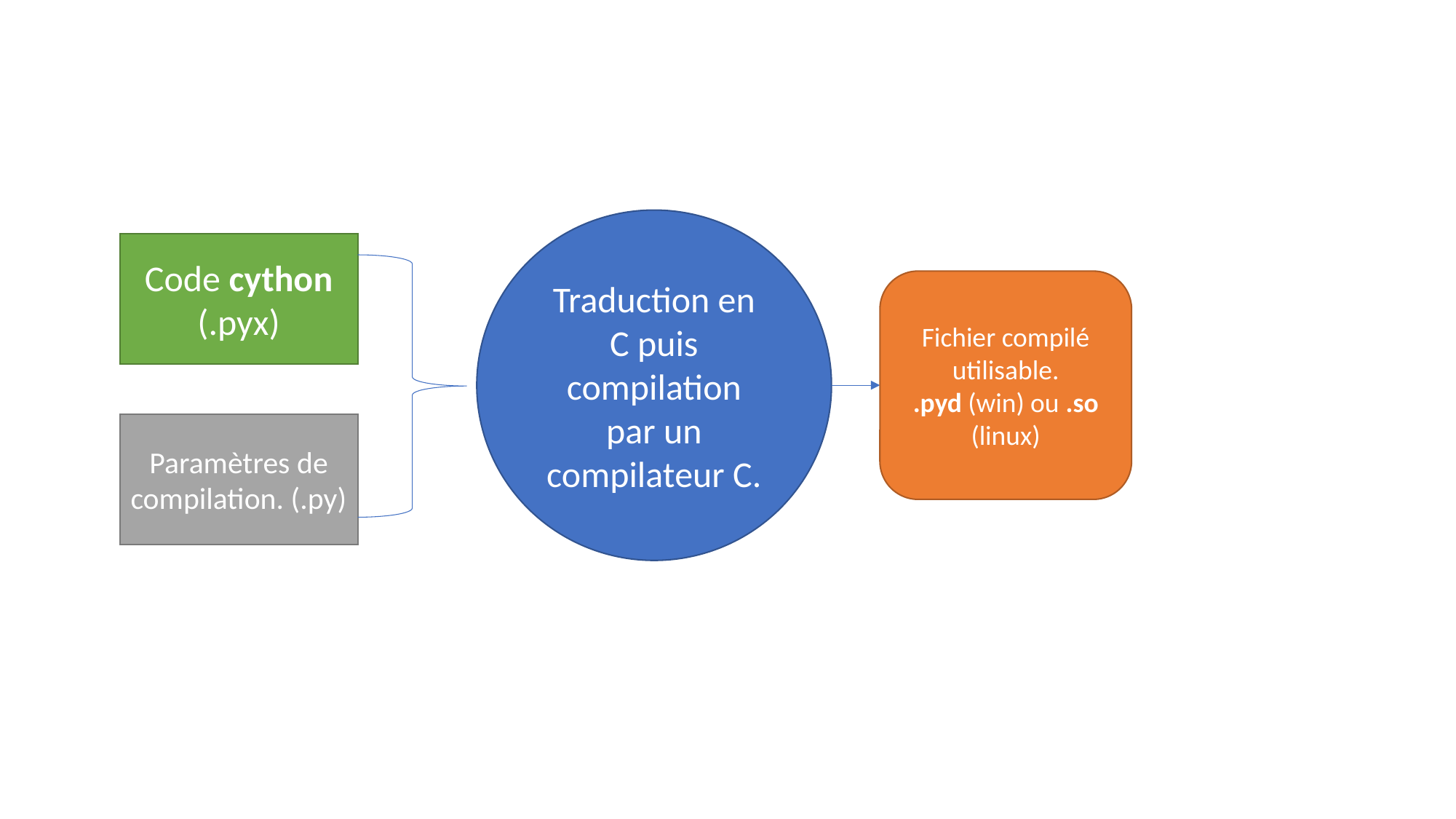

Traduction en C puis compilation par un compilateur C.
Code cython (.pyx)

Fichier compilé utilisable.
.pyd (win) ou .so (linux)
Paramètres de compilation. (.py)